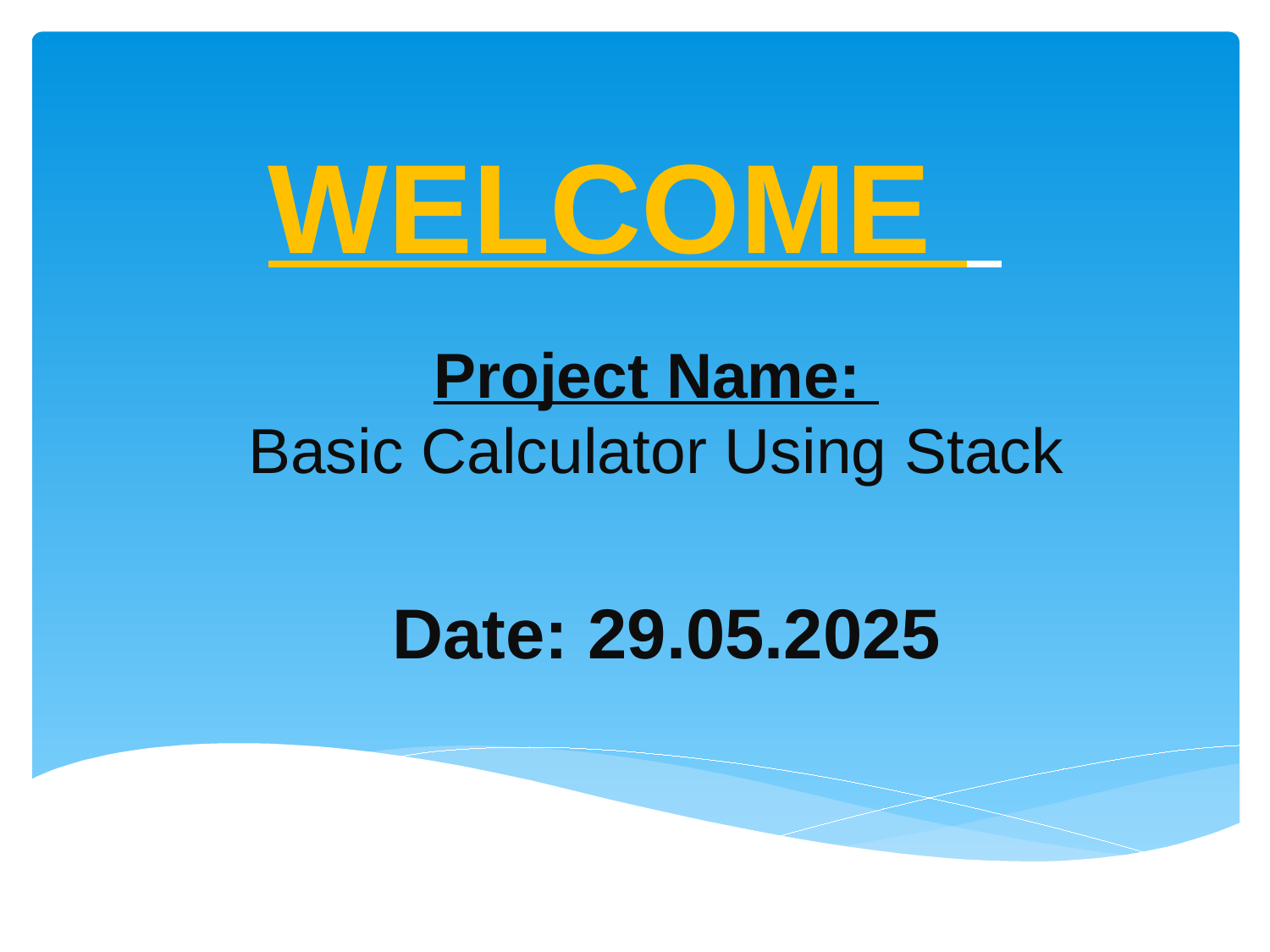

# WELCOME
Project Name:
Basic Calculator Using Stack
Date: 29.05.2025